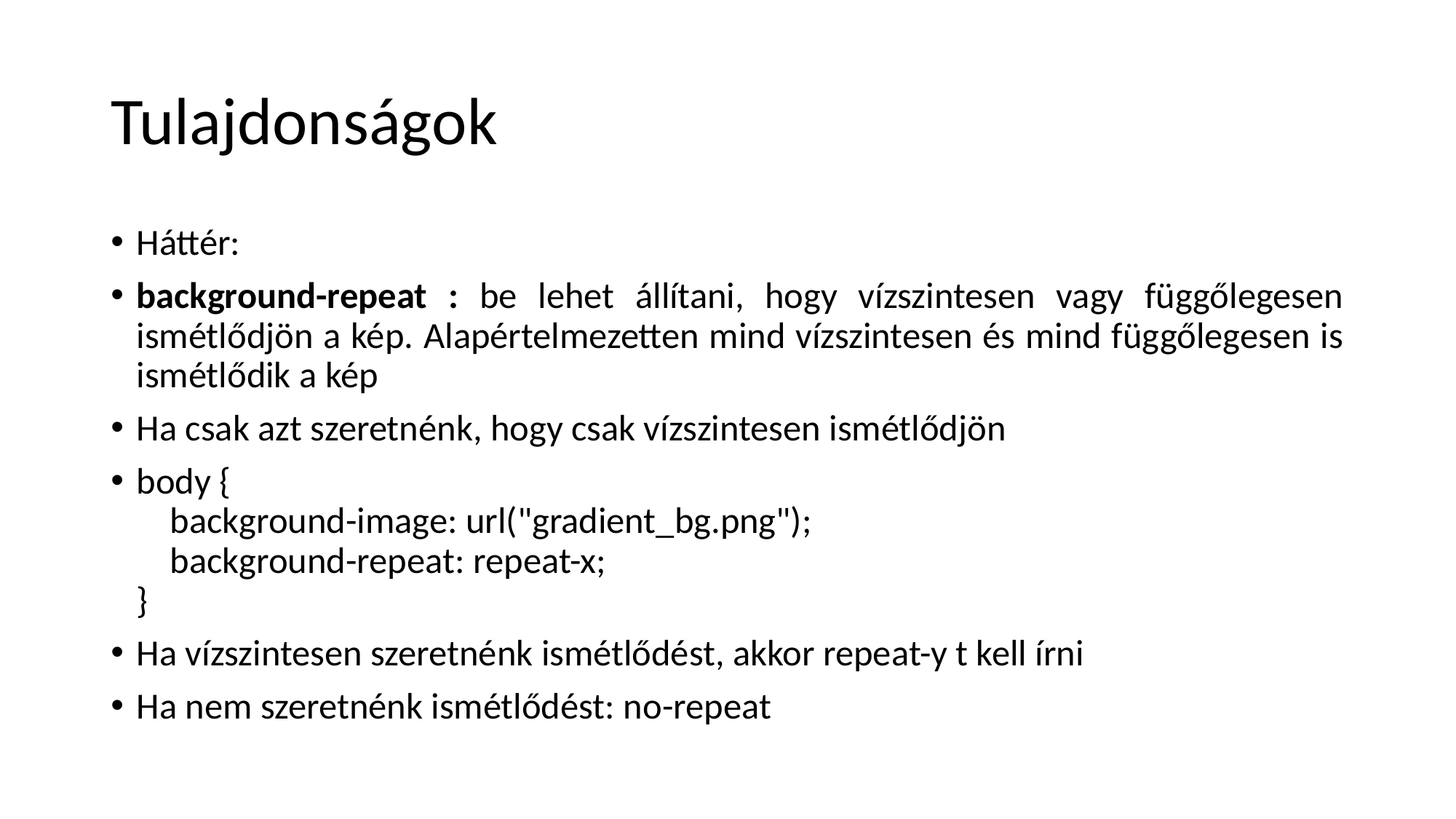

# Tulajdonságok
Háttér:
background-repeat : be lehet állítani, hogy vízszintesen vagy függőlegesen ismétlődjön a kép. Alapértelmezetten mind vízszintesen és mind függőlegesen is ismétlődik a kép
Ha csak azt szeretnénk, hogy csak vízszintesen ismétlődjön
body {
    background-image: url("gradient_bg.png");
    background-repeat: repeat-x;
}
Ha vízszintesen szeretnénk ismétlődést, akkor repeat-y t kell írni
Ha nem szeretnénk ismétlődést: no-repeat